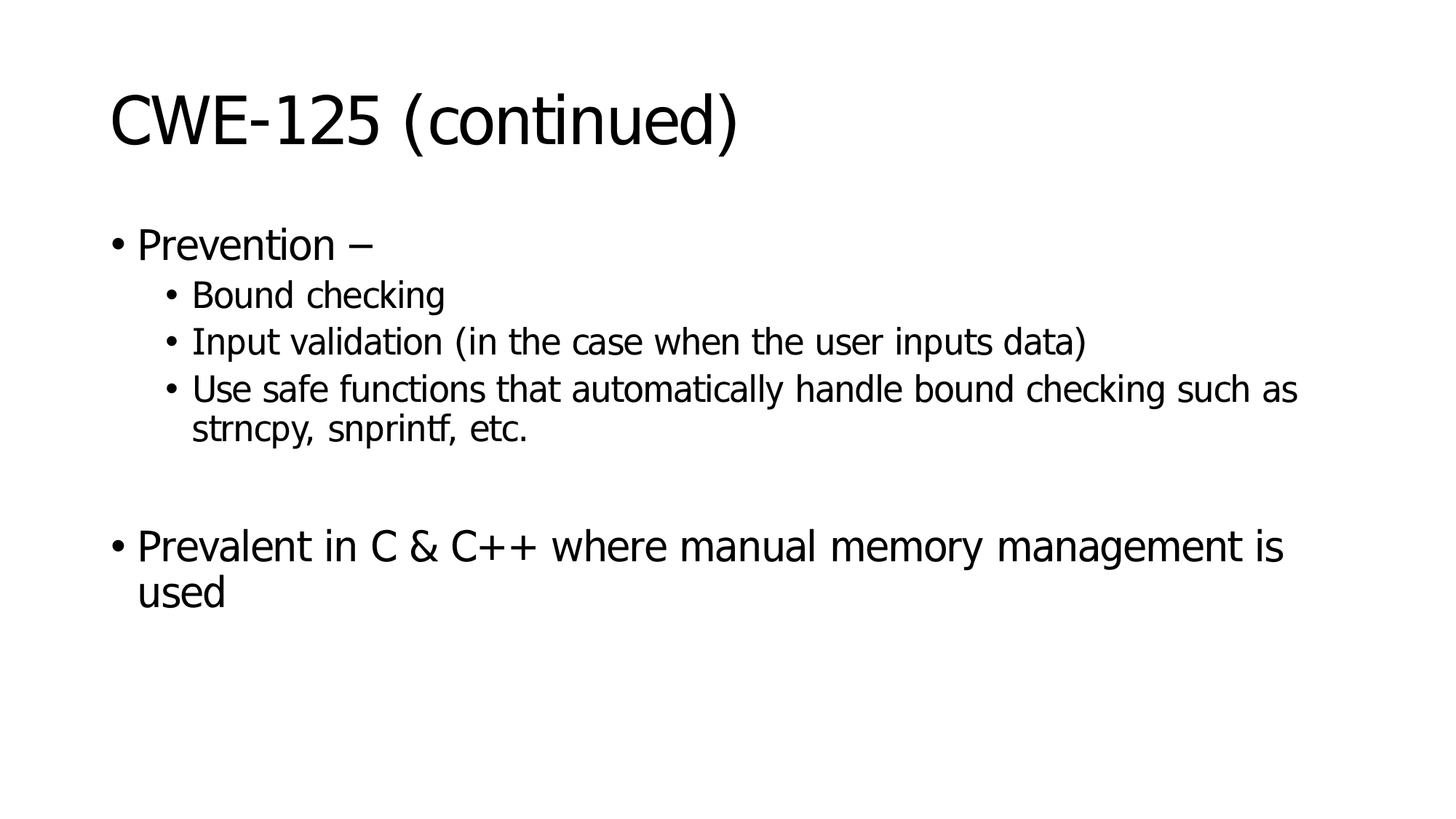

# CWE-125 (continued)
Prevention –
Bound checking
Input validation (in the case when the user inputs data)
Use safe functions that automatically handle bound checking such as strncpy, snprintf, etc.

Prevalent in C & C++ where manual memory management is used